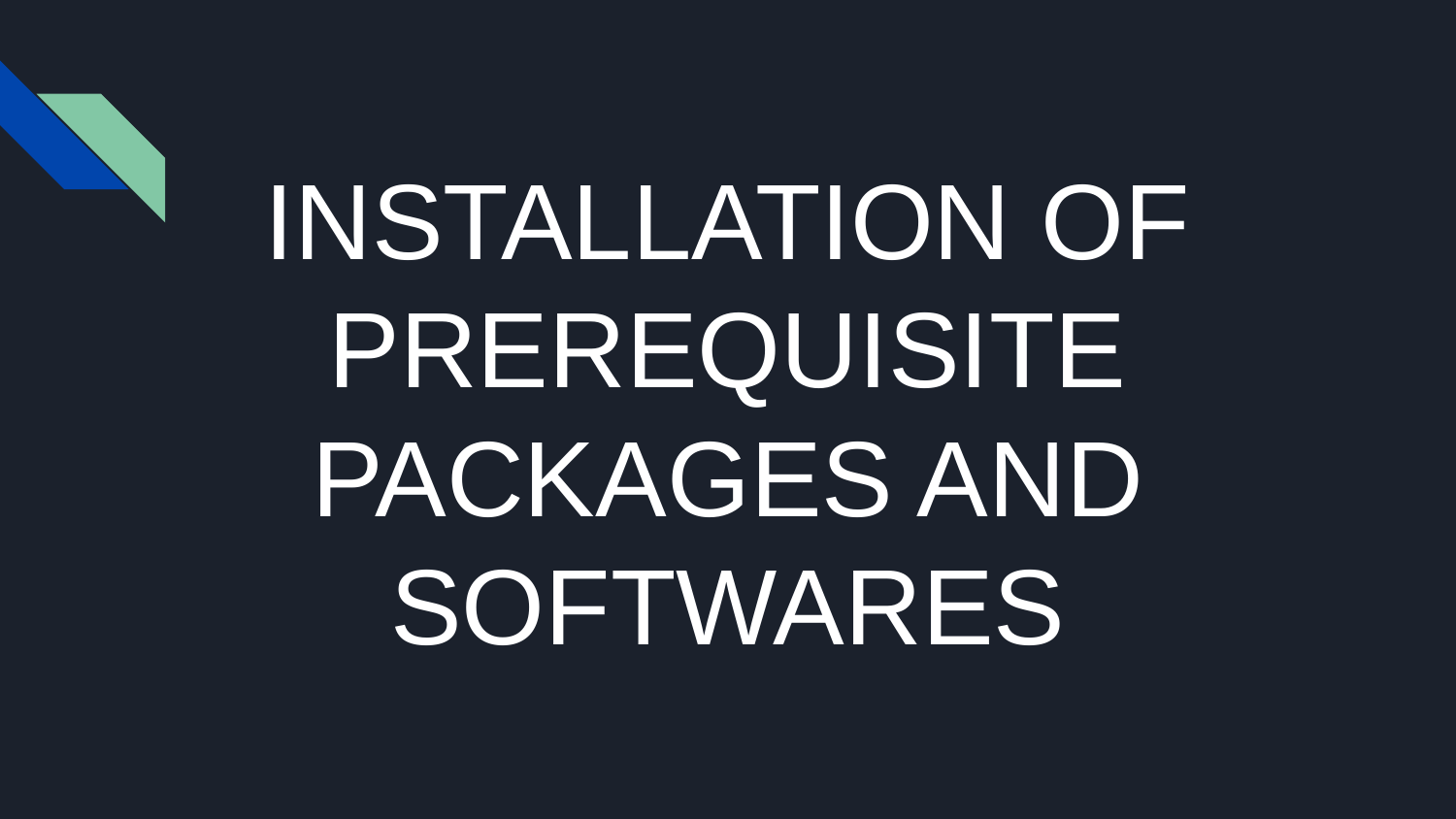

# INSTALLATION OF PREREQUISITE PACKAGES AND SOFTWARES